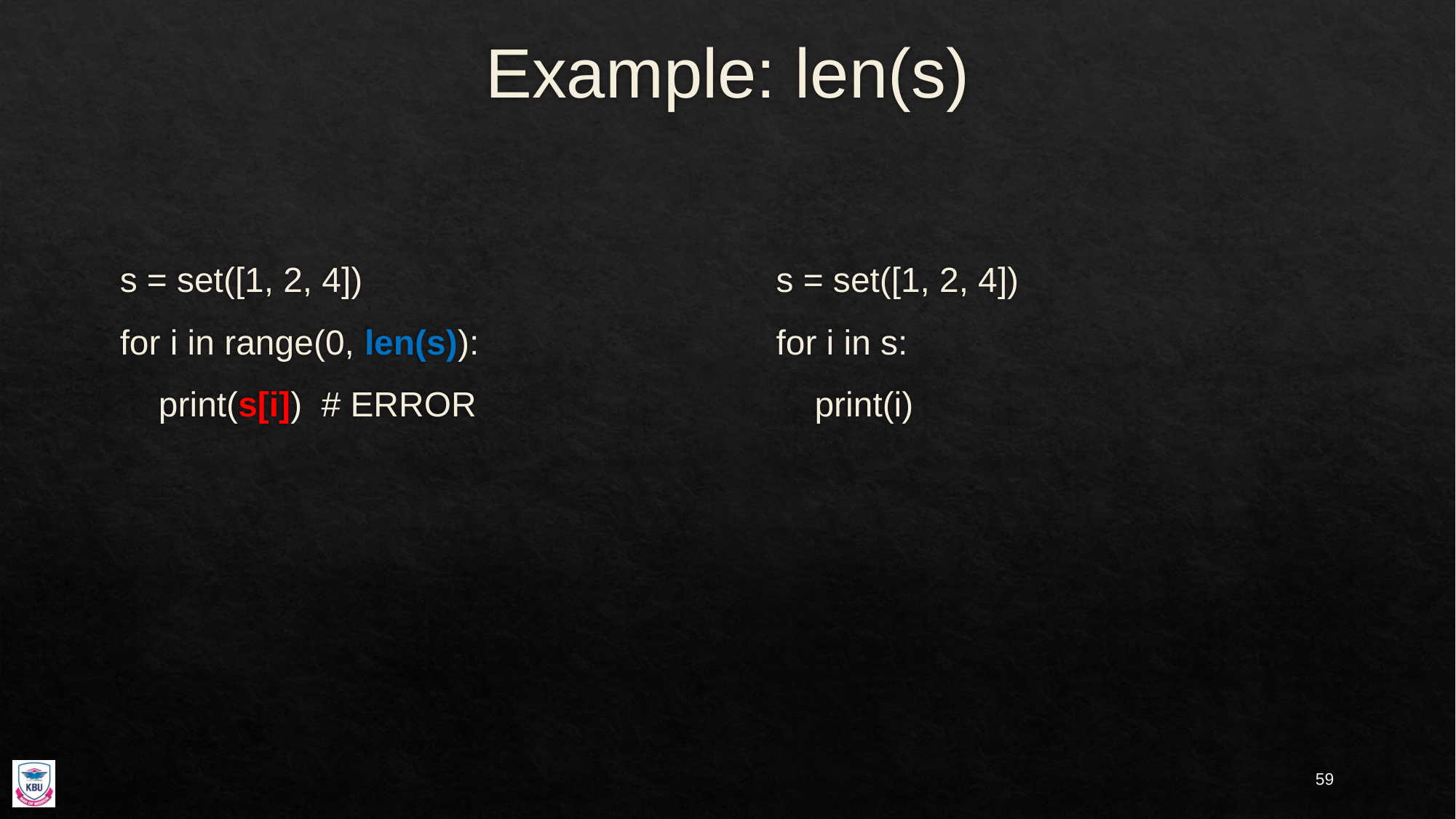

# Example: len(s)
s = set([1, 2, 4])
for i in range(0, len(s)):
    print(s[i])  # ERROR
s = set([1, 2, 4])
for i in s:
    print(i)
59